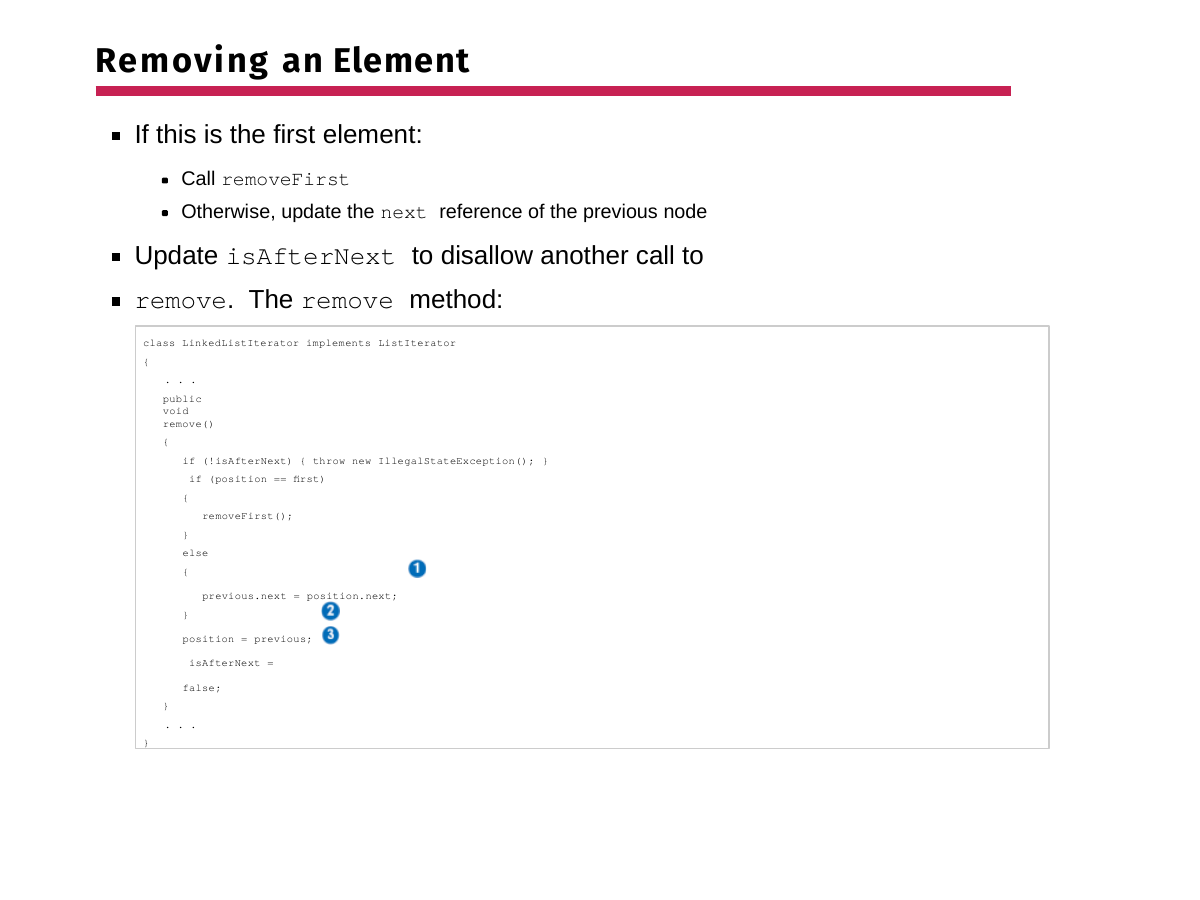

# Removing an Element
If this is the first element:
Call removeFirst
Otherwise, update the next reference of the previous node
Update isAfterNext to disallow another call to remove.  The remove method:

class LinkedListIterator implements ListIterator
{
. . .
public void remove()
{
if (!isAfterNext) { throw new IllegalStateException(); }  if (position == first)
{
removeFirst();
}
else
{

previous.next = position.next;
}
position = previous;  isAfterNext = false;
}
. . .
}